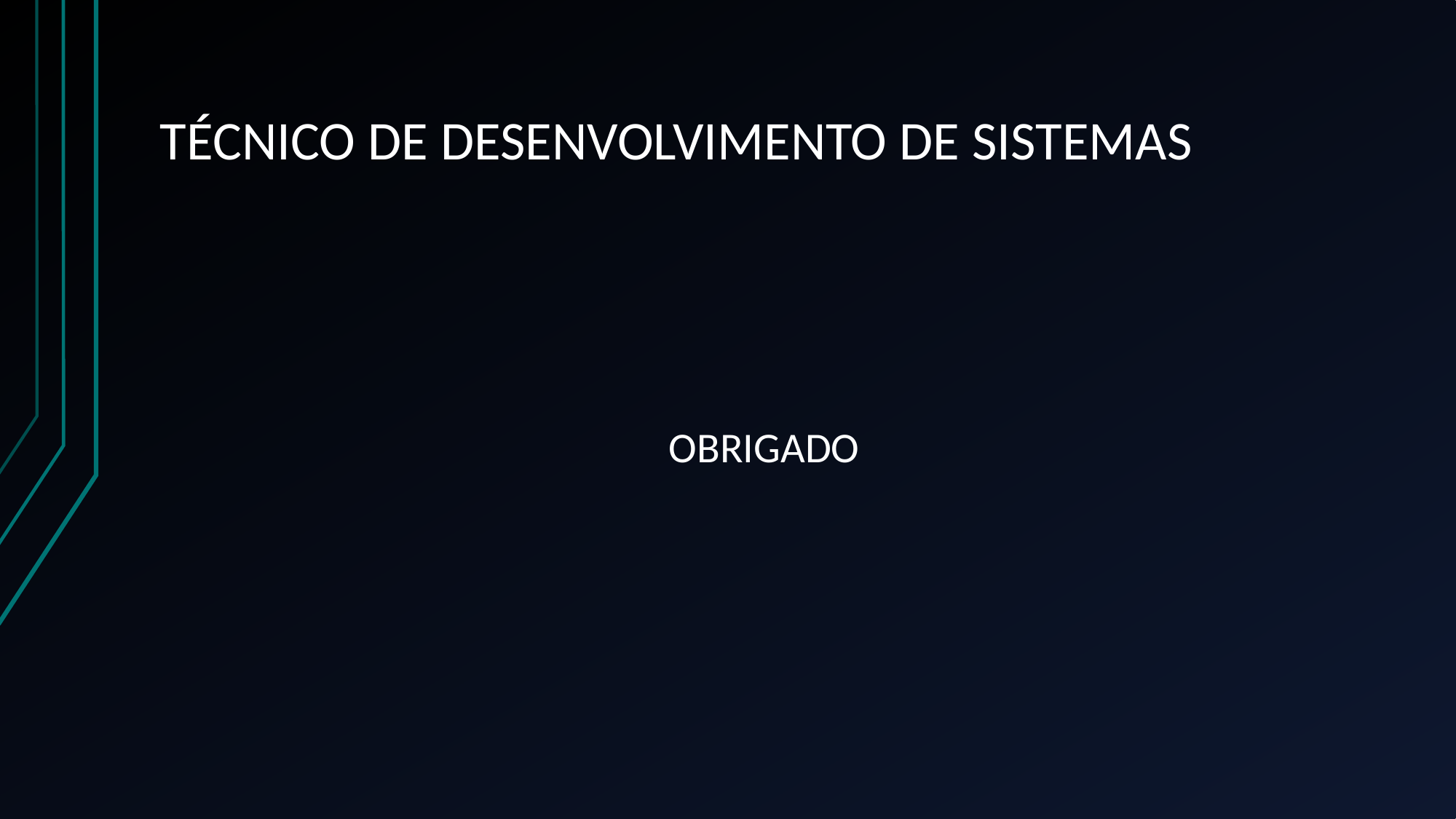

# TÉCNICO DE DESENVOLVIMENTO DE SISTEMAS

OBRIGADO